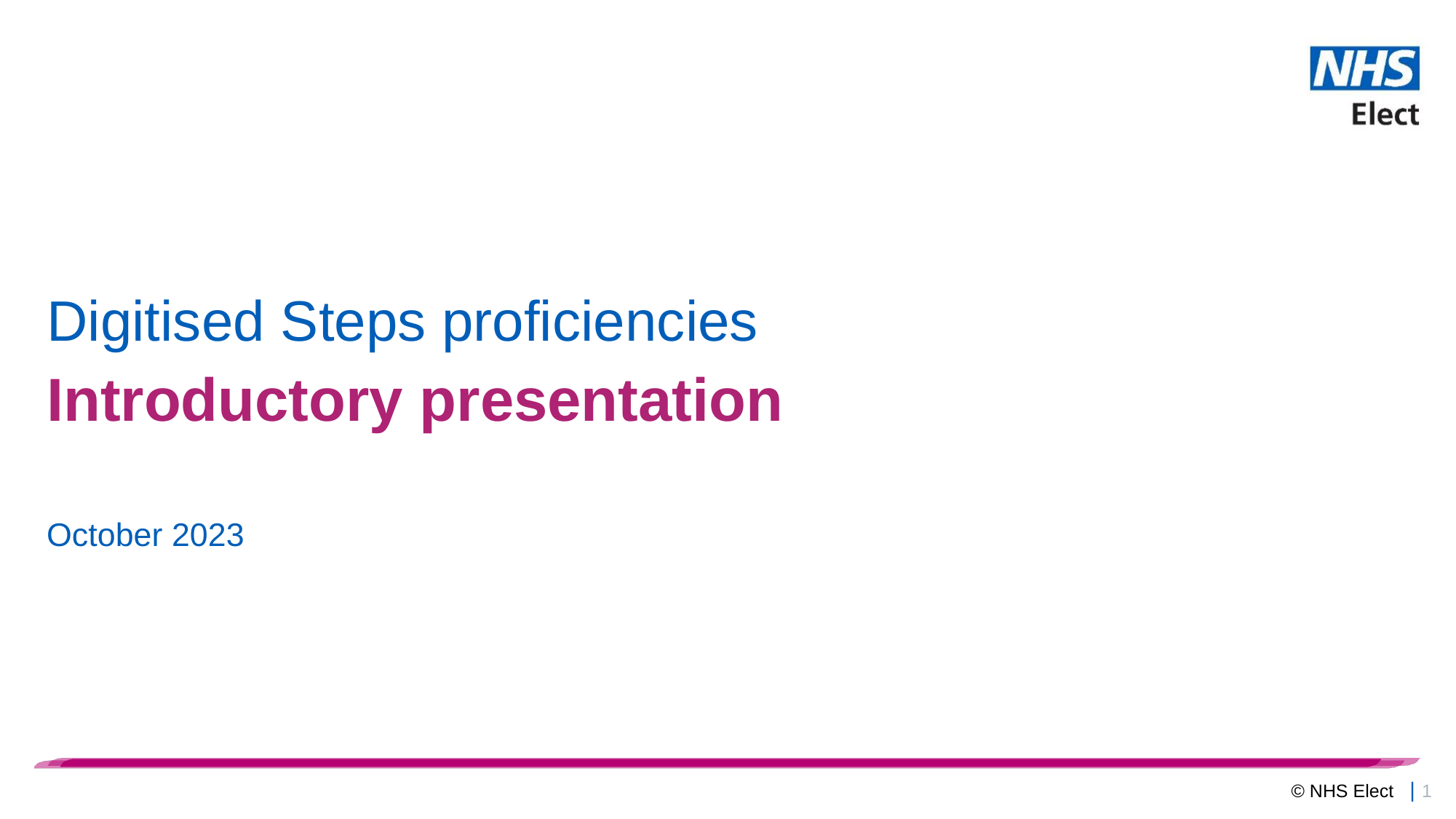

Digitised Steps proficiencies
Introductory presentation
October 2023